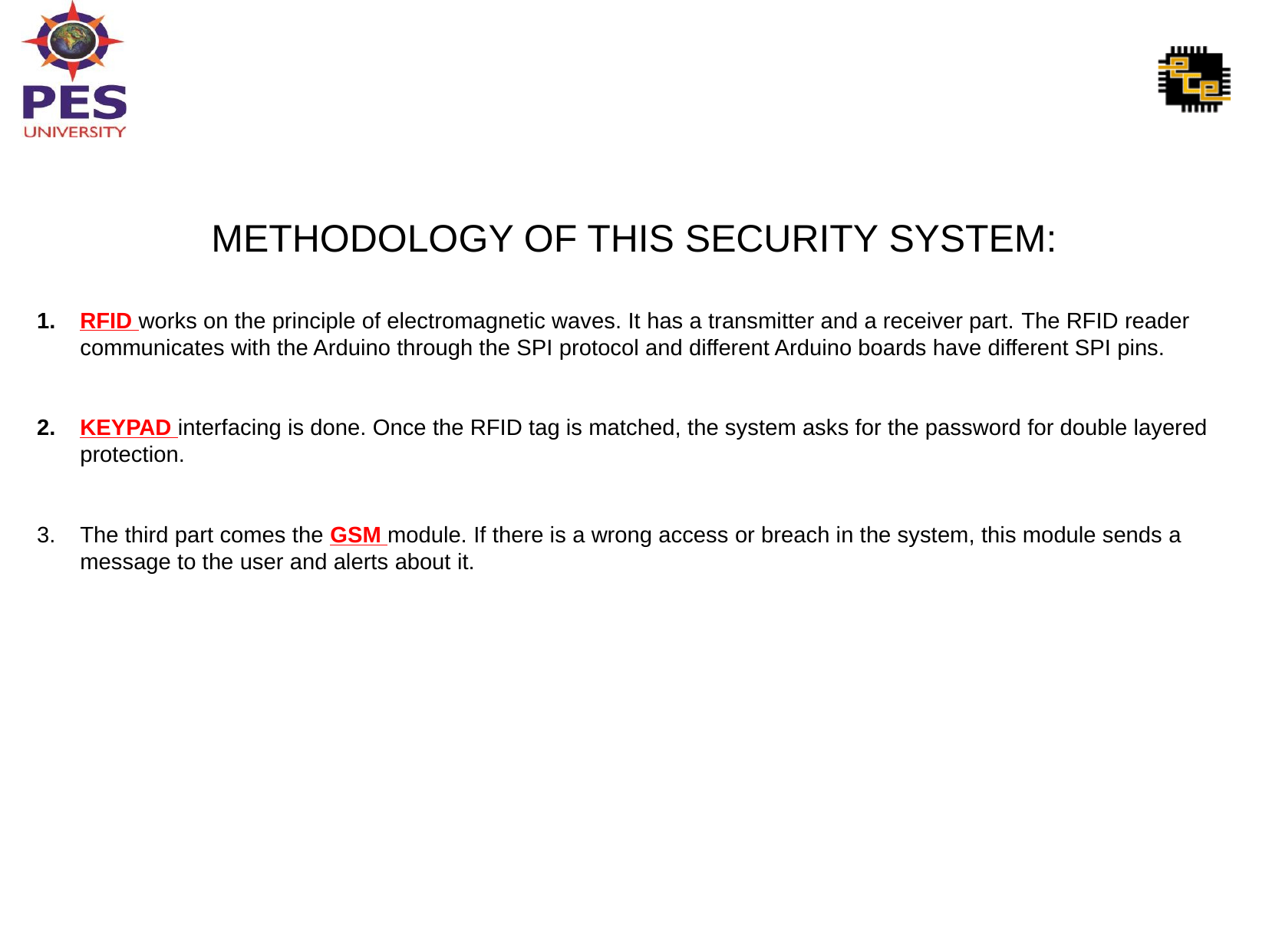

METHODOLOGY OF THIS SECURITY SYSTEM:

RFID works on the principle of electromagnetic waves. It has a transmitter and a receiver part. The RFID reader communicates with the Arduino through the SPI protocol and different Arduino boards have different SPI pins.

KEYPAD interfacing is done. Once the RFID tag is matched, the system asks for the password for double layered protection.

The third part comes the GSM module. If there is a wrong access or breach in the system, this module sends a message to the user and alerts about it.